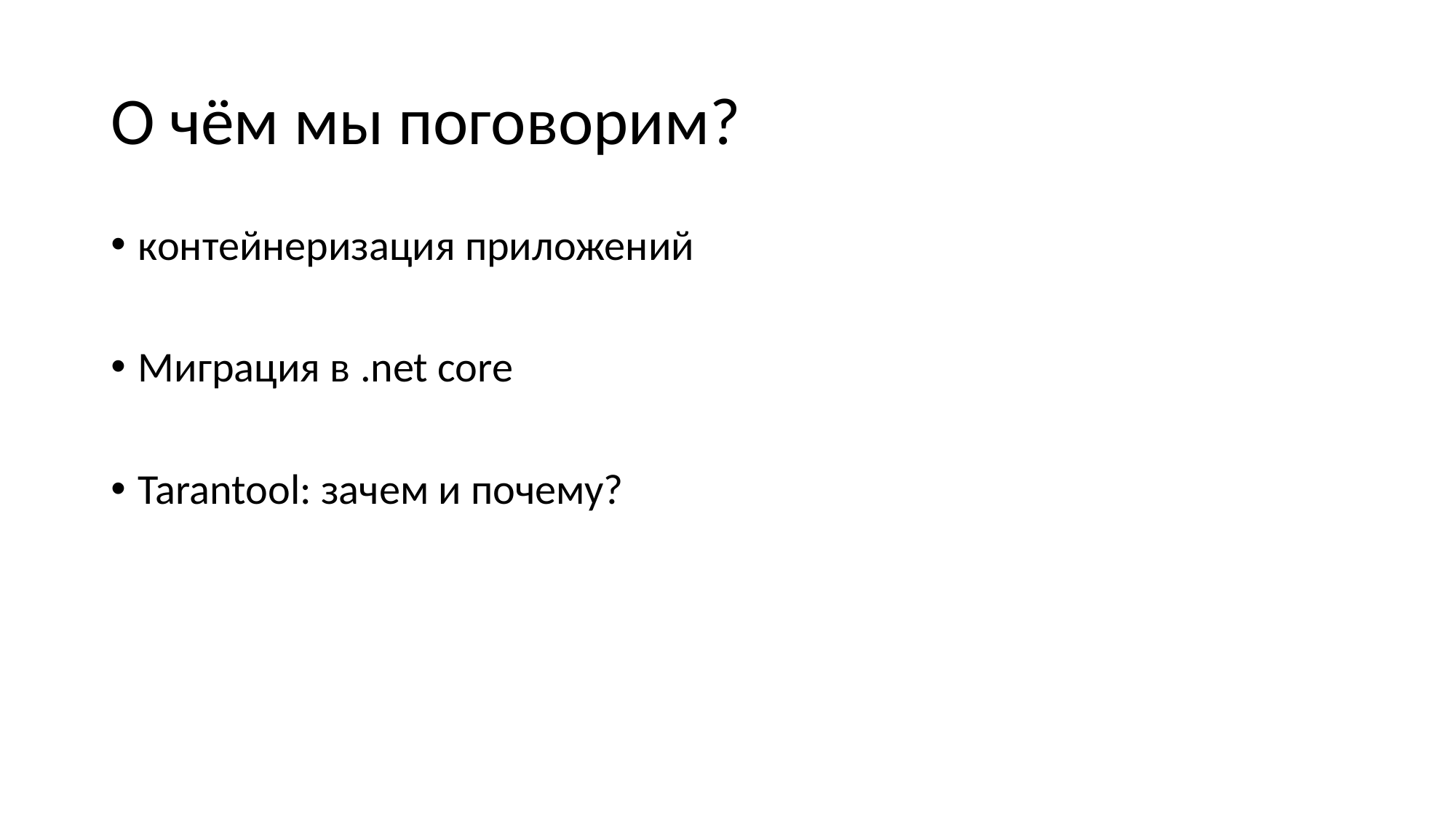

# О чём мы поговорим?
контейнеризация приложений

Миграция в .net core

Tarantool: зачем и почему?